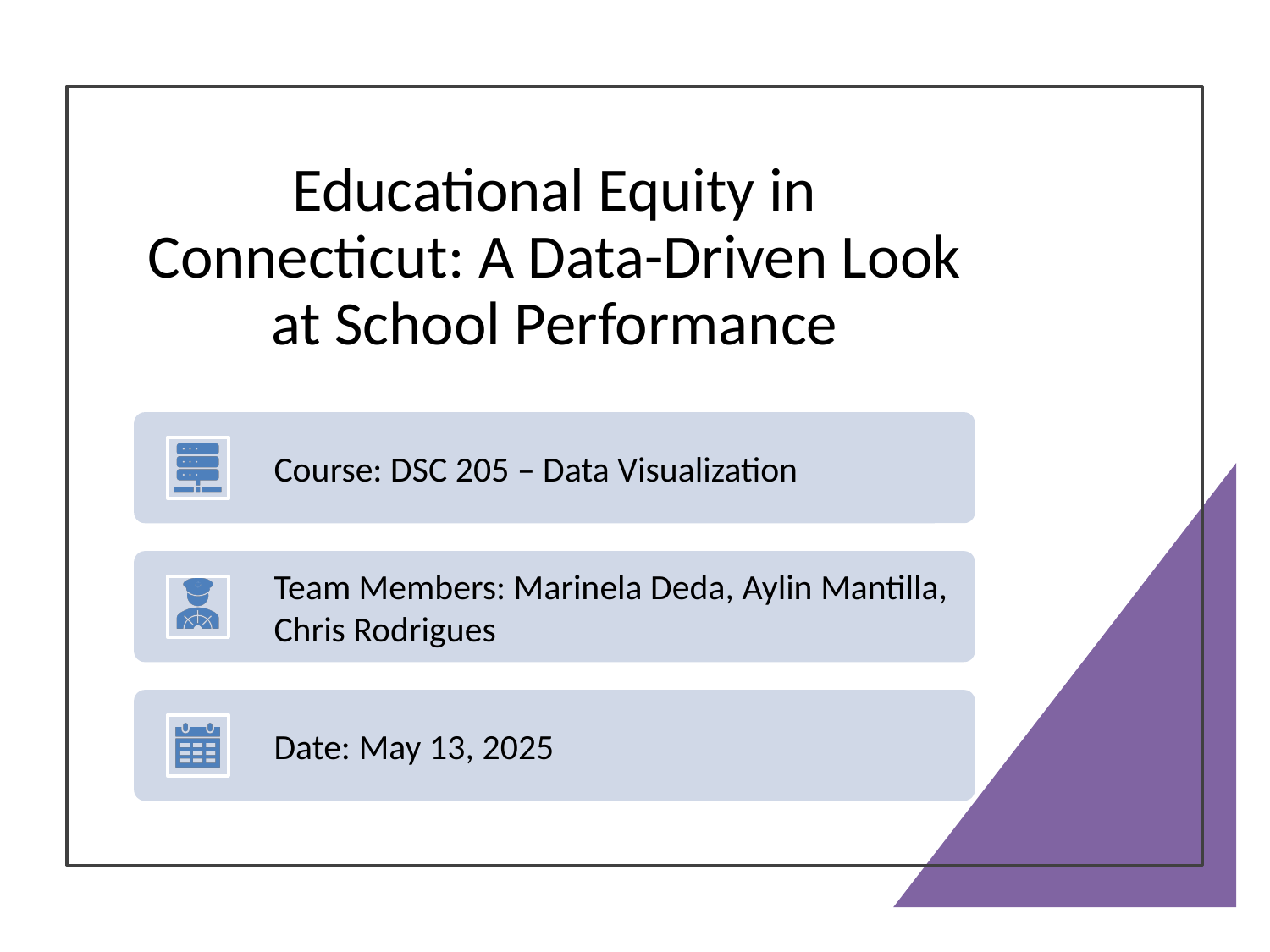

# Educational Equity in Connecticut: A Data-Driven Look at School Performance
Course: DSC 205 – Data Visualization
Team Members: Marinela Deda, Aylin Mantilla, Chris Rodrigues
Date: May 13, 2025